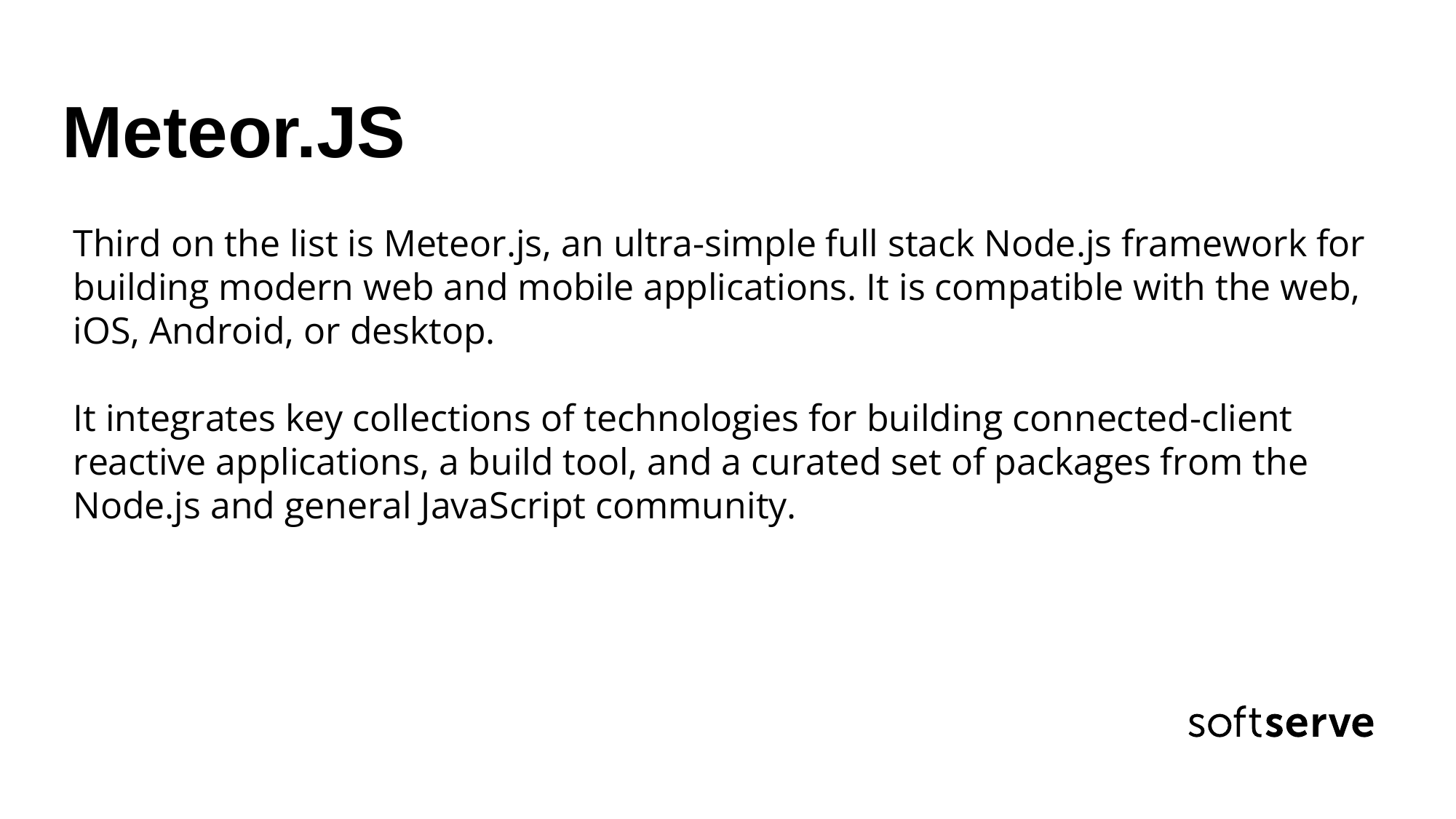

Meteor.JS
Third on the list is Meteor.js, an ultra-simple full stack Node.js framework for building modern web and mobile applications. It is compatible with the web, iOS, Android, or desktop.

It integrates key collections of technologies for building connected-client reactive applications, a build tool, and a curated set of packages from the Node.js and general JavaScript community.